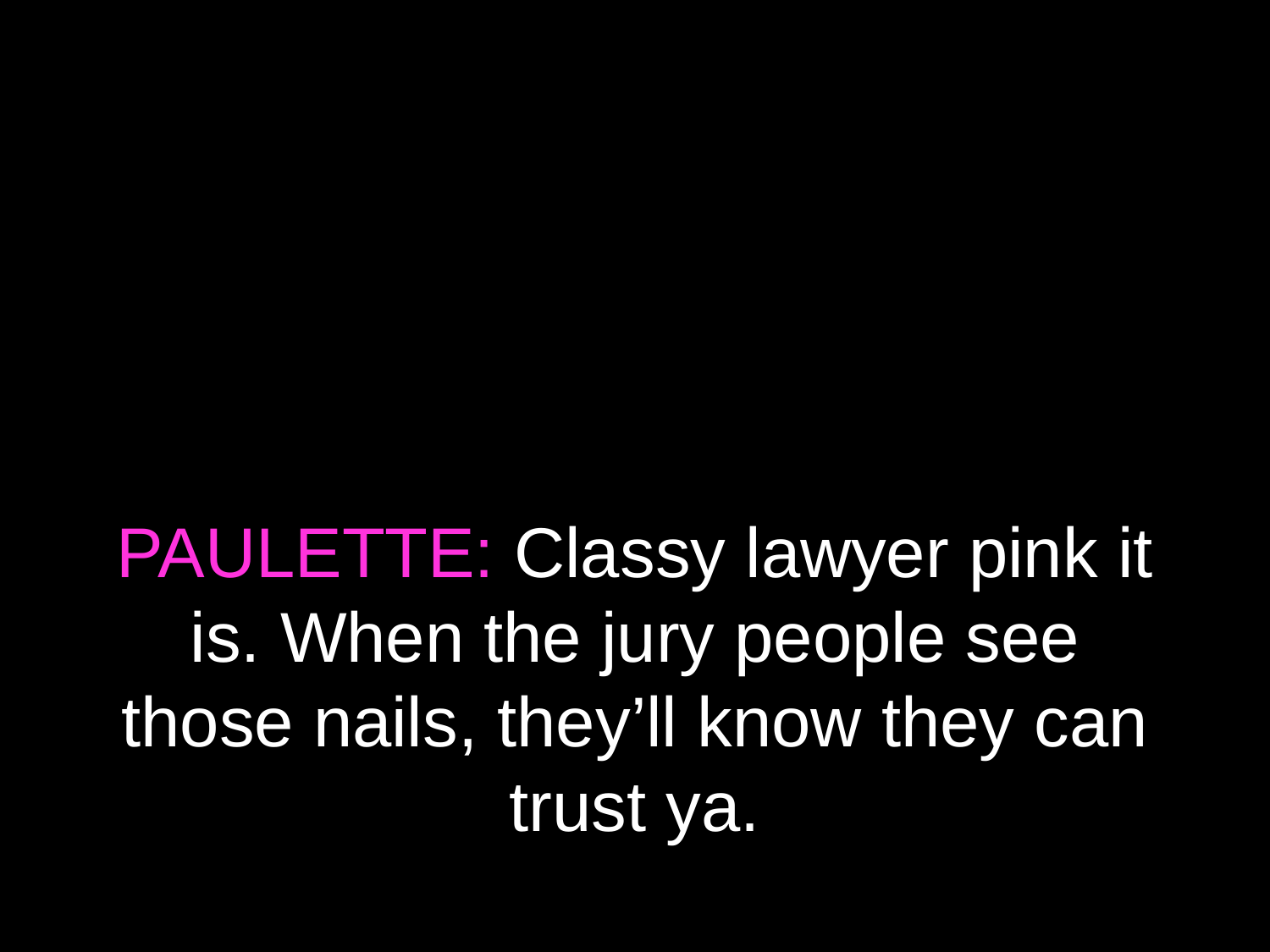

# PAULETTE: Classy lawyer pink it is. When the jury people see those nails, they’ll know they can trust ya.